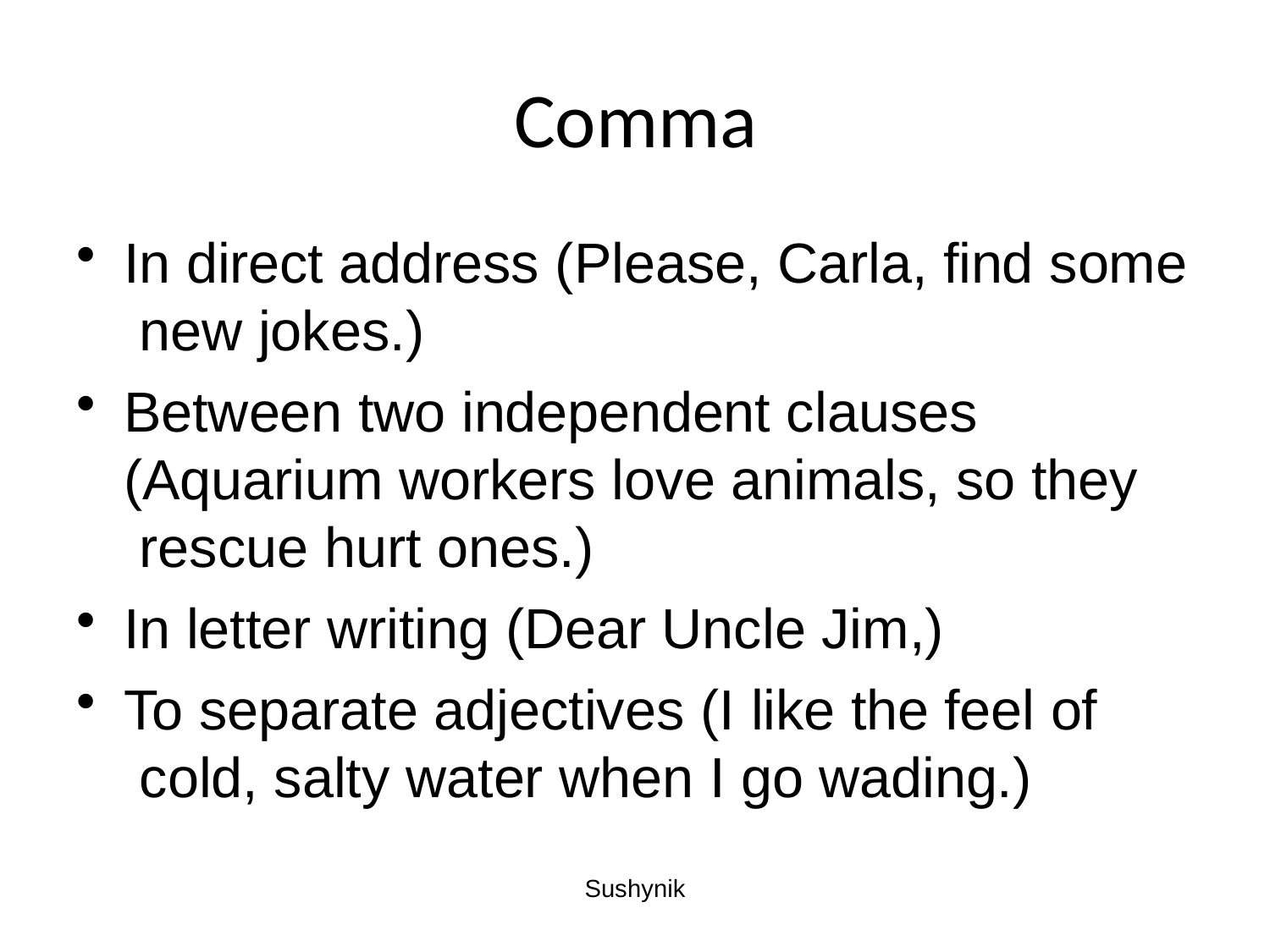

# Comma
In direct address (Please, Carla, find some  new jokes.)
Between two independent clauses  (Aquarium workers love animals, so they  rescue hurt ones.)
In letter writing (Dear Uncle Jim,)
To separate adjectives (I like the feel of  cold, salty water when I go wading.)
Sushynik